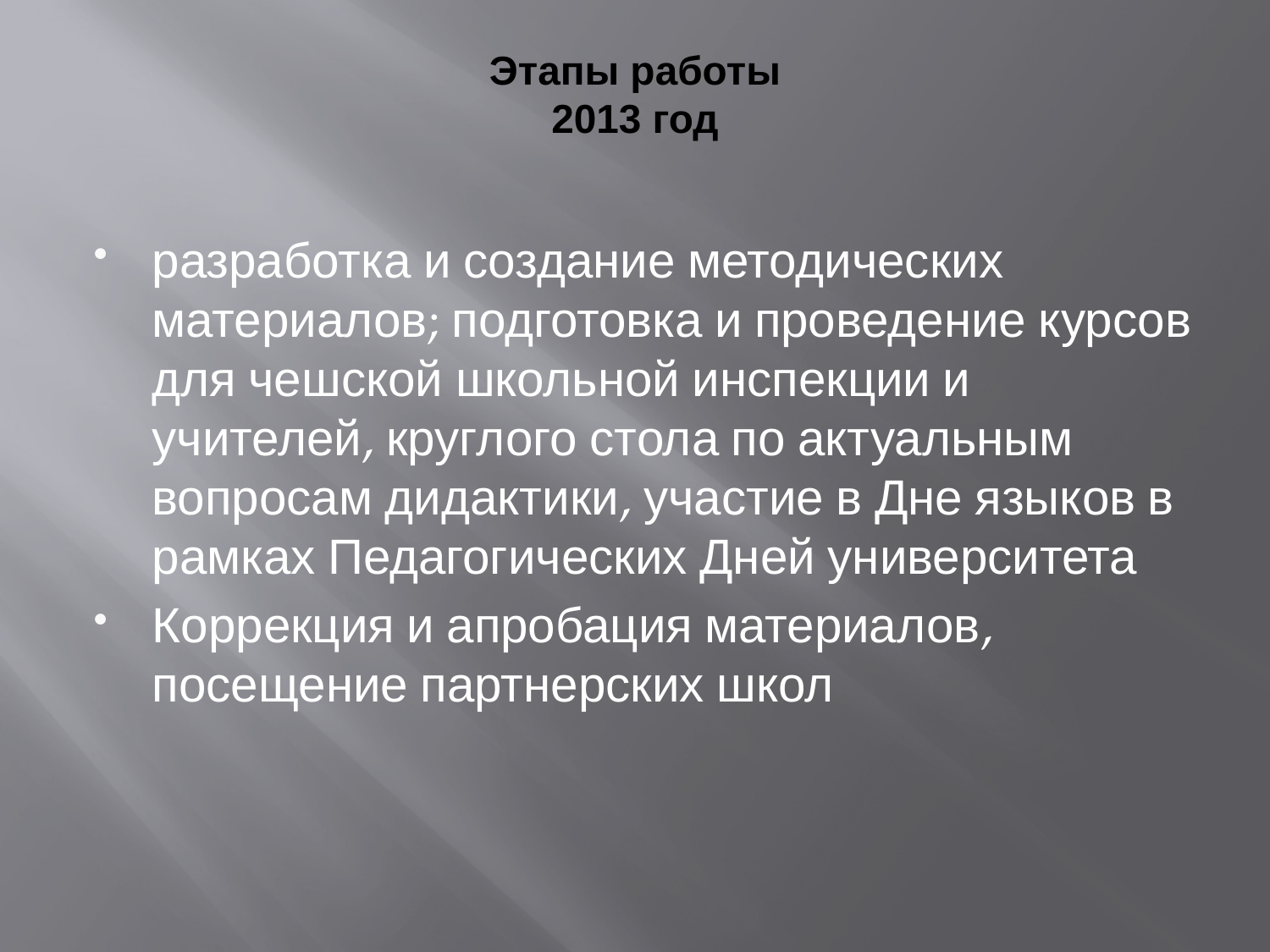

# Этапы работы 2013 год
разработка и создание методических материалов; подготовка и проведение курсов для чешской школьной инспекции и учителей, круглого стола по актуальным вопросам дидактики, участие в Дне языков в рамках Педагогических Дней университета
Коррекция и апробация материалов, посещение партнерских школ